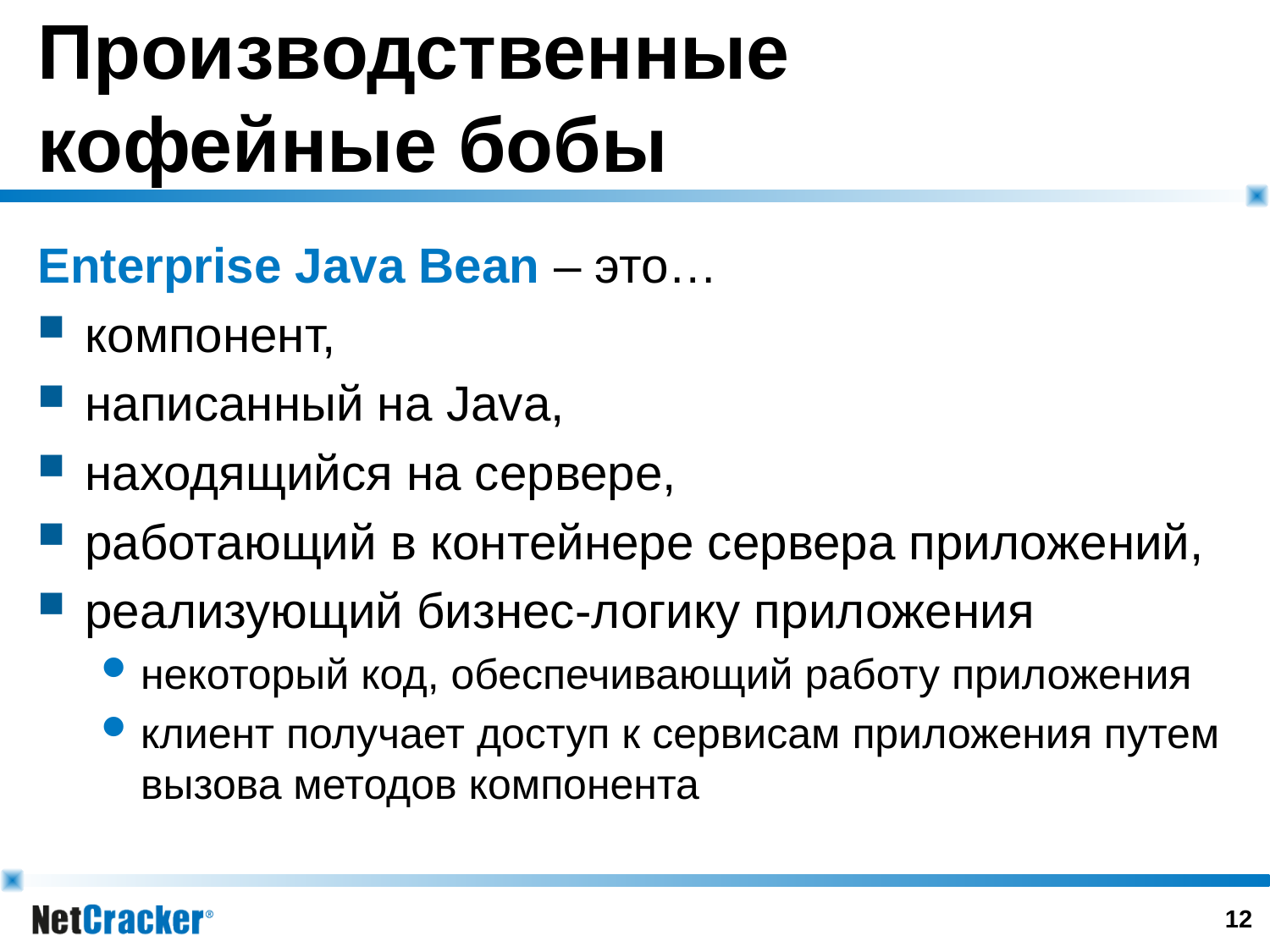

# Производственные кофейные бобы
Enterprise Java Bean – это…
компонент,
написанный на Java,
находящийся на сервере,
работающий в контейнере сервера приложений,
реализующий бизнес-логику приложения
некоторый код, обеспечивающий работу приложения
клиент получает доступ к сервисам приложения путем вызова методов компонента

12